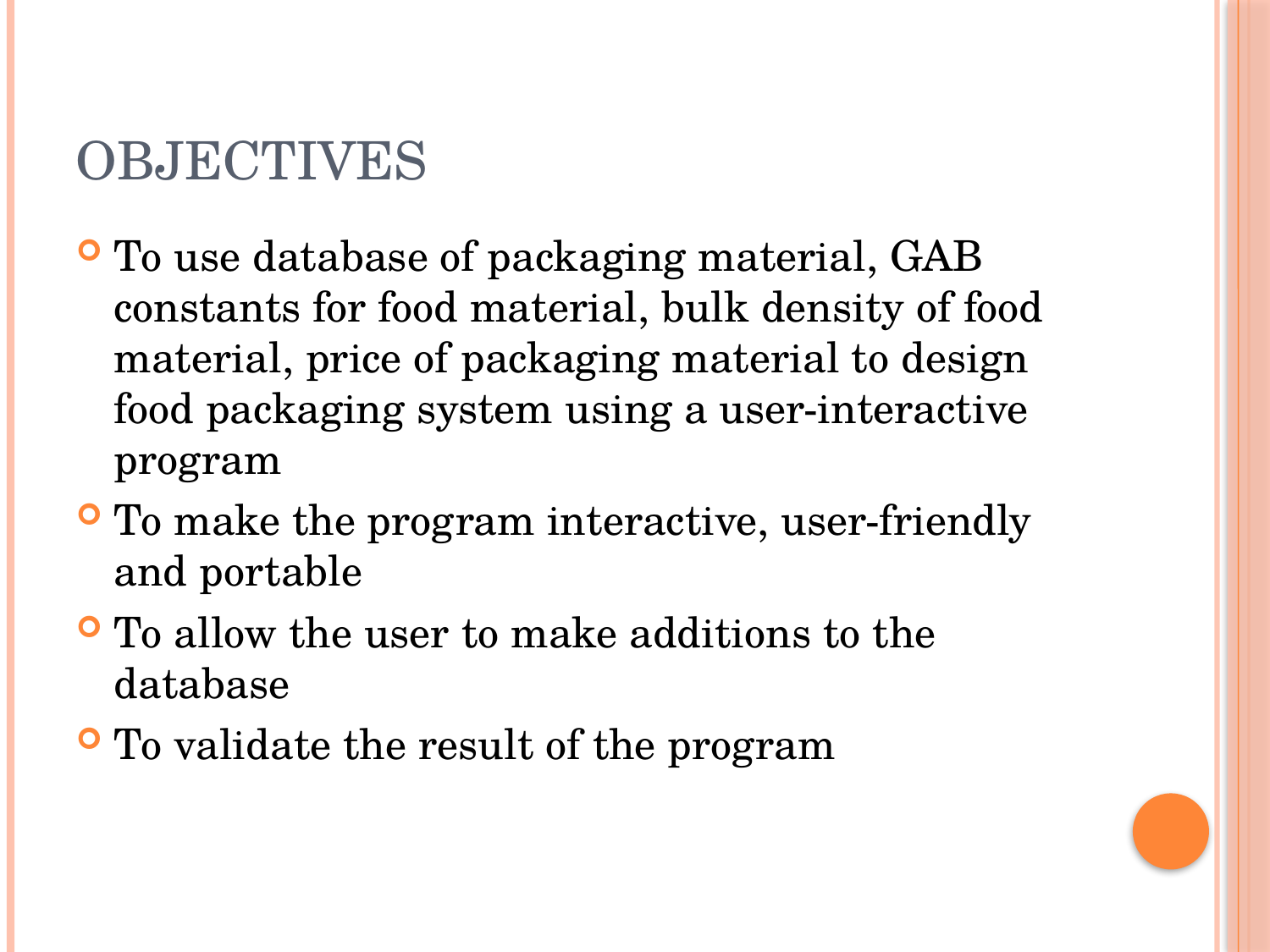

# objectives
To use database of packaging material, GAB constants for food material, bulk density of food material, price of packaging material to design food packaging system using a user-interactive program
To make the program interactive, user-friendly and portable
To allow the user to make additions to the database
To validate the result of the program